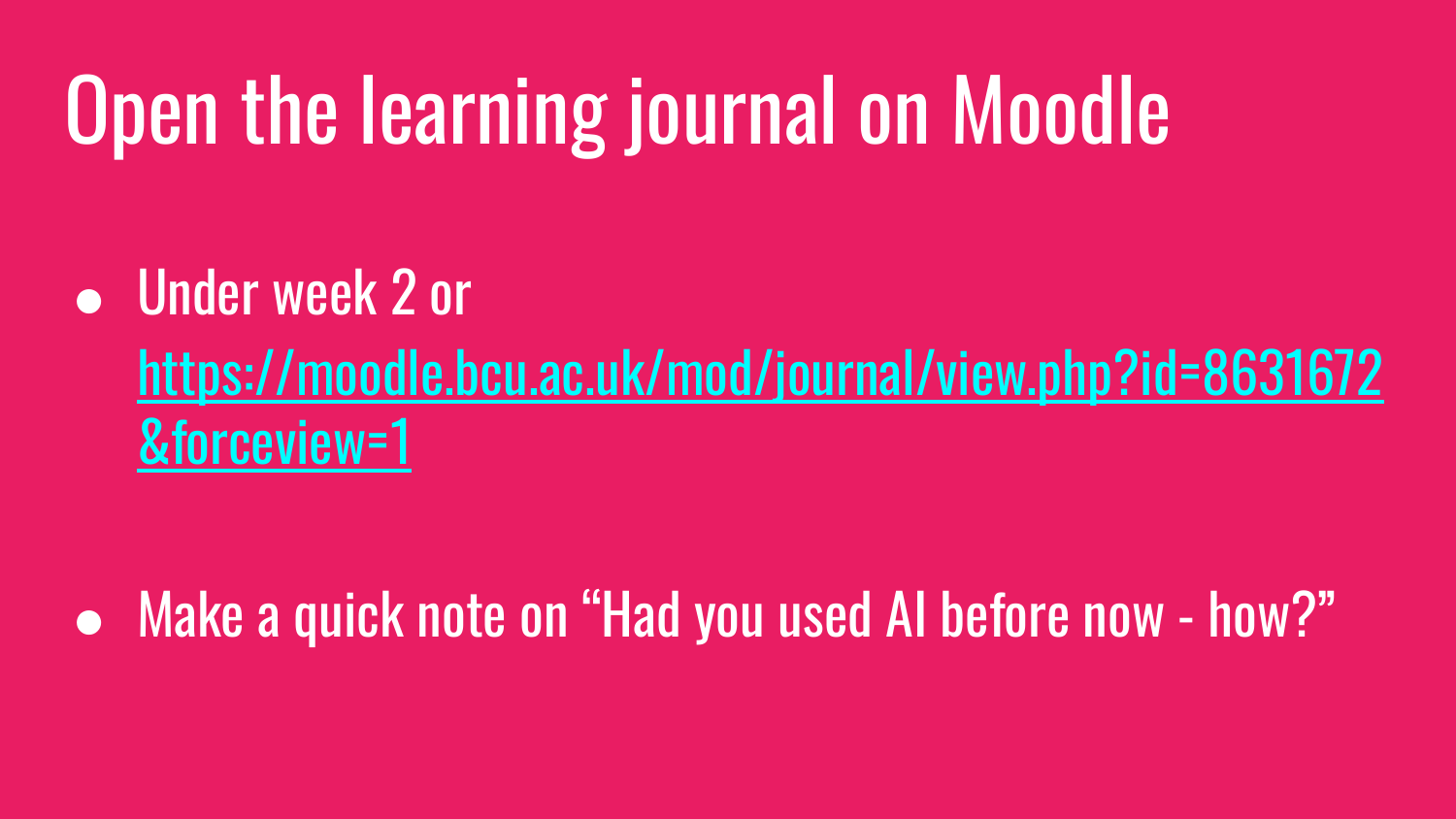

Open the learning journal on Moodle
Under week 2 or https://moodle.bcu.ac.uk/mod/journal/view.php?id=8631672&forceview=1
Make a quick note on “Had you used AI before now - how?”